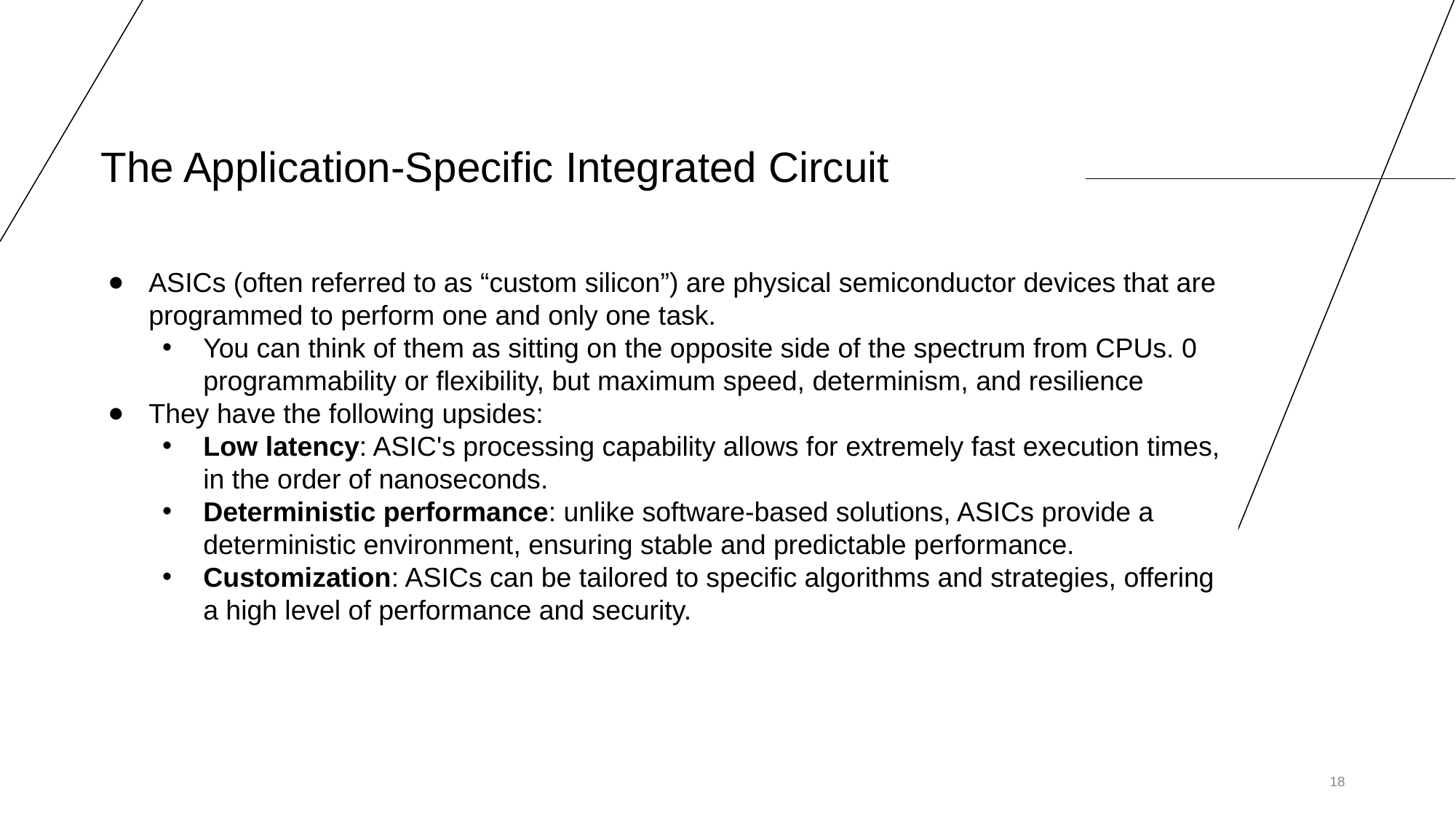

# The Application-Specific Integrated Circuit
ASICs (often referred to as “custom silicon”) are physical semiconductor devices that are programmed to perform one and only one task.
You can think of them as sitting on the opposite side of the spectrum from CPUs. 0 programmability or flexibility, but maximum speed, determinism, and resilience
They have the following upsides:
Low latency: ASIC's processing capability allows for extremely fast execution times, in the order of nanoseconds.
Deterministic performance: unlike software-based solutions, ASICs provide a deterministic environment, ensuring stable and predictable performance.
Customization: ASICs can be tailored to specific algorithms and strategies, offering a high level of performance and security.

18